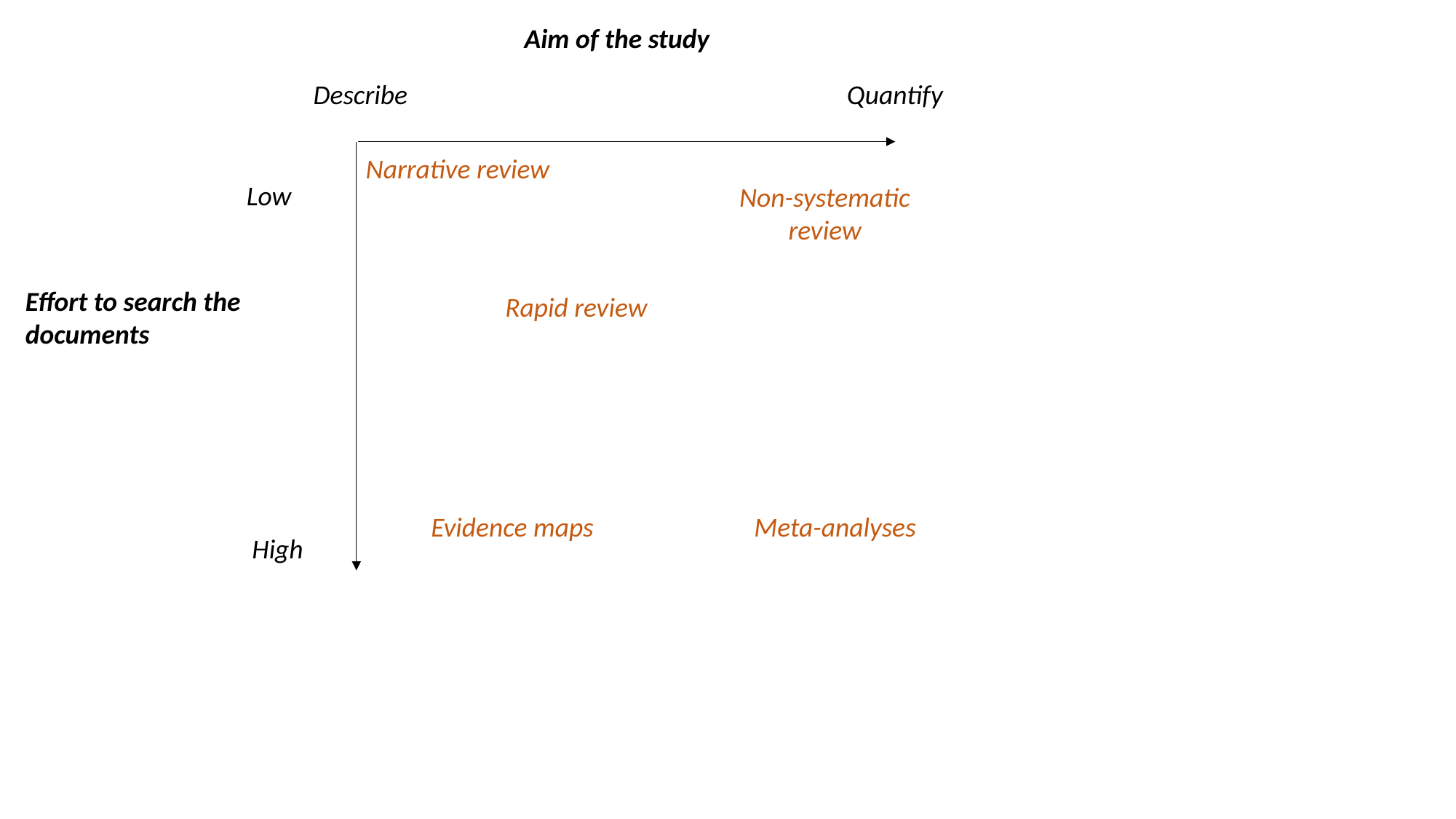

Aim of the study
Describe
Quantify
Narrative review
Low
Non-systematic
review
Effort to search the
documents
Rapid review
Evidence maps
Meta-analyses
High